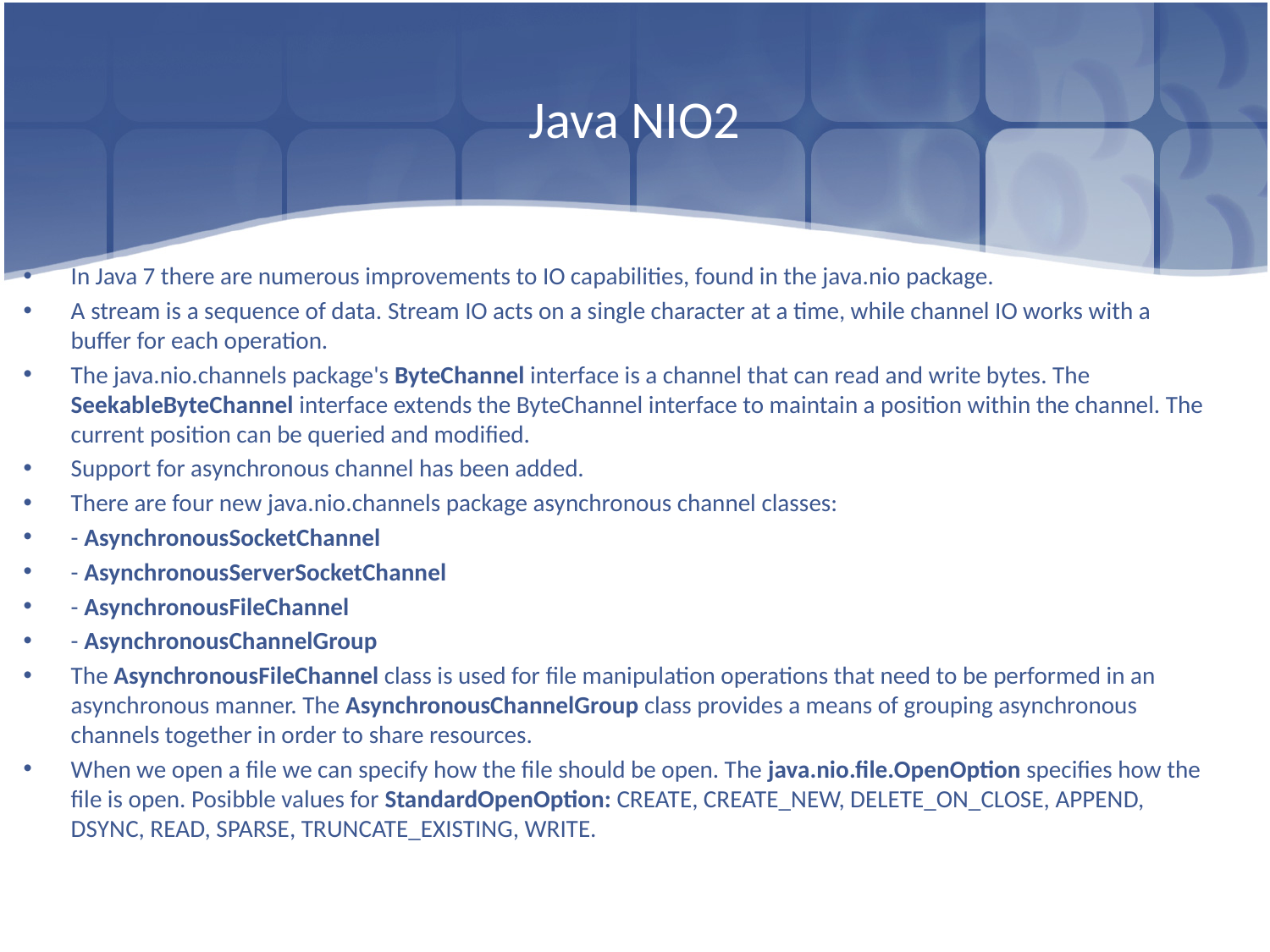

# Java NIO2
In Java 7 there are numerous improvements to IO capabilities, found in the java.nio package.
A stream is a sequence of data. Stream IO acts on a single character at a time, while channel IO works with a buffer for each operation.
The java.nio.channels package's ByteChannel interface is a channel that can read and write bytes. The SeekableByteChannel interface extends the ByteChannel interface to maintain a position within the channel. The current position can be queried and modified.
Support for asynchronous channel has been added.
There are four new java.nio.channels package asynchronous channel classes:
- AsynchronousSocketChannel
- AsynchronousServerSocketChannel
- AsynchronousFileChannel
- AsynchronousChannelGroup
The AsynchronousFileChannel class is used for file manipulation operations that need to be performed in an asynchronous manner. The AsynchronousChannelGroup class provides a means of grouping asynchronous channels together in order to share resources.
When we open a file we can specify how the file should be open. The java.nio.file.OpenOption specifies how the file is open. Posibble values for StandardOpenOption: CREATE, CREATE_NEW, DELETE_ON_CLOSE, APPEND, DSYNC, READ, SPARSE, TRUNCATE_EXISTING, WRITE.